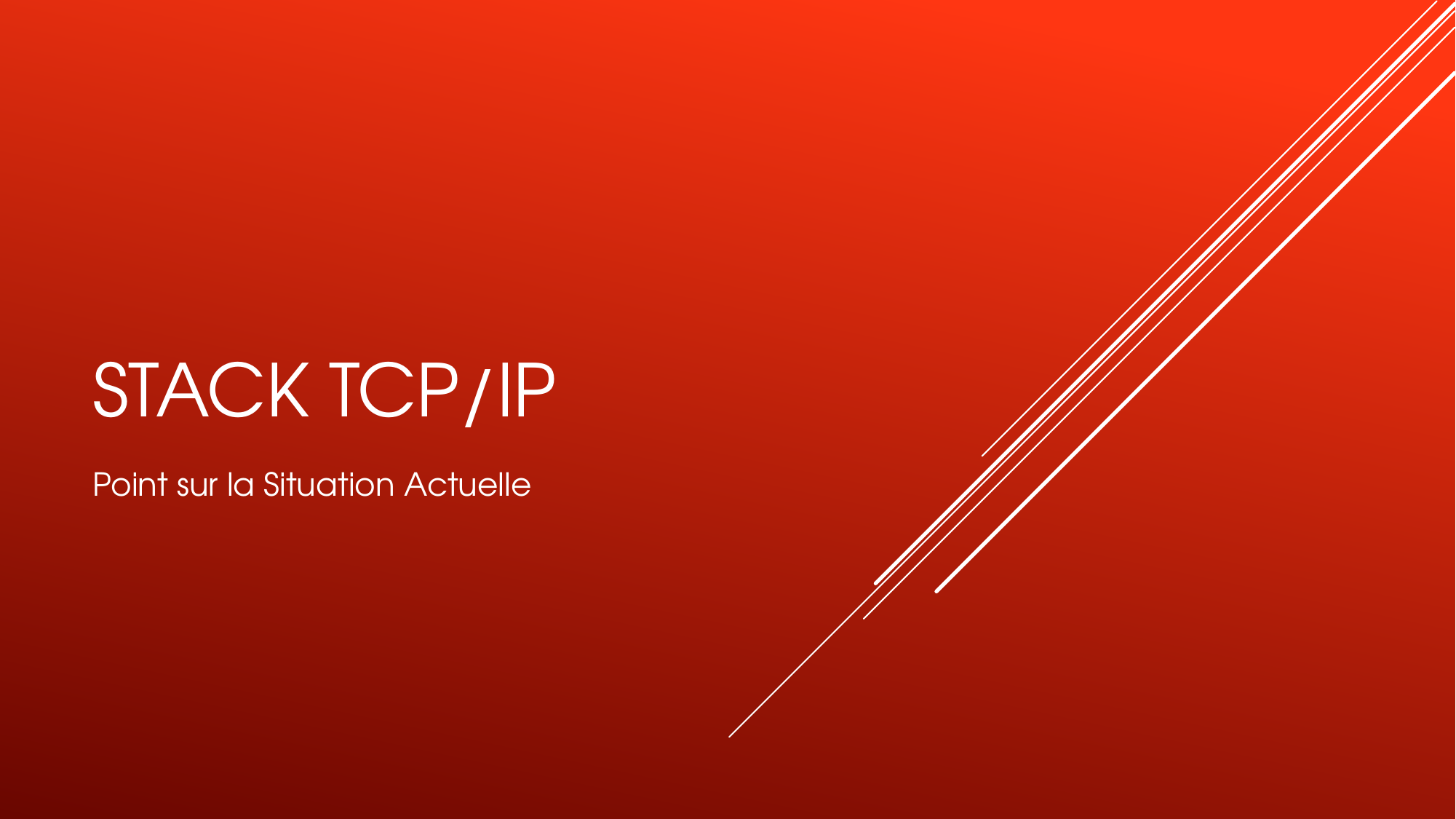

# Stack TCP/IP
Point sur la Situation Actuelle